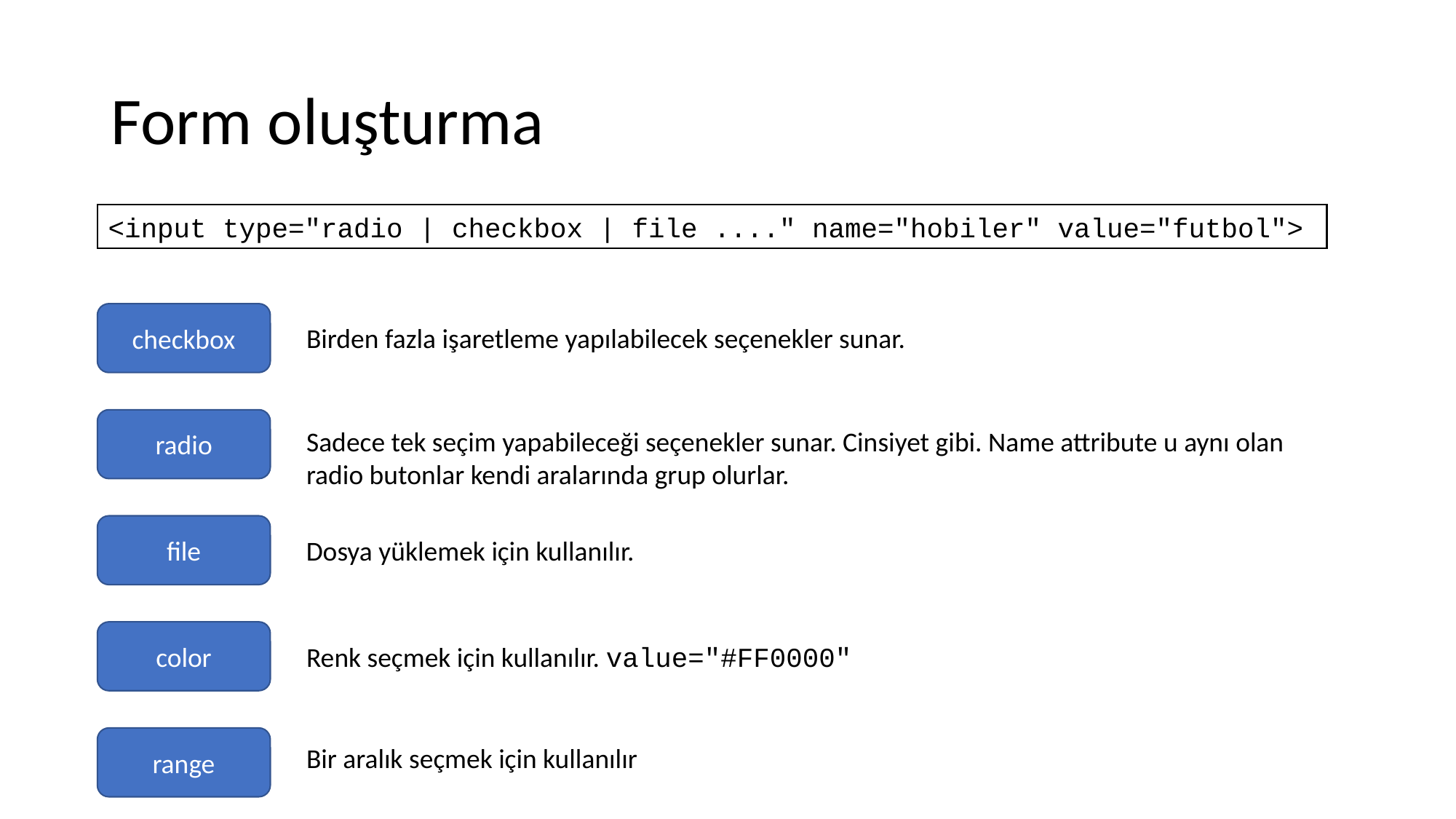

# Form oluşturma
<input type="radio | checkbox | file ...." name="hobiler" value="futbol">
checkbox
Birden fazla işaretleme yapılabilecek seçenekler sunar.
radio
Sadece tek seçim yapabileceği seçenekler sunar. Cinsiyet gibi. Name attribute u aynı olan radio butonlar kendi aralarında grup olurlar.
file
Dosya yüklemek için kullanılır.
color
Renk seçmek için kullanılır. value="#FF0000"
range
Bir aralık seçmek için kullanılır